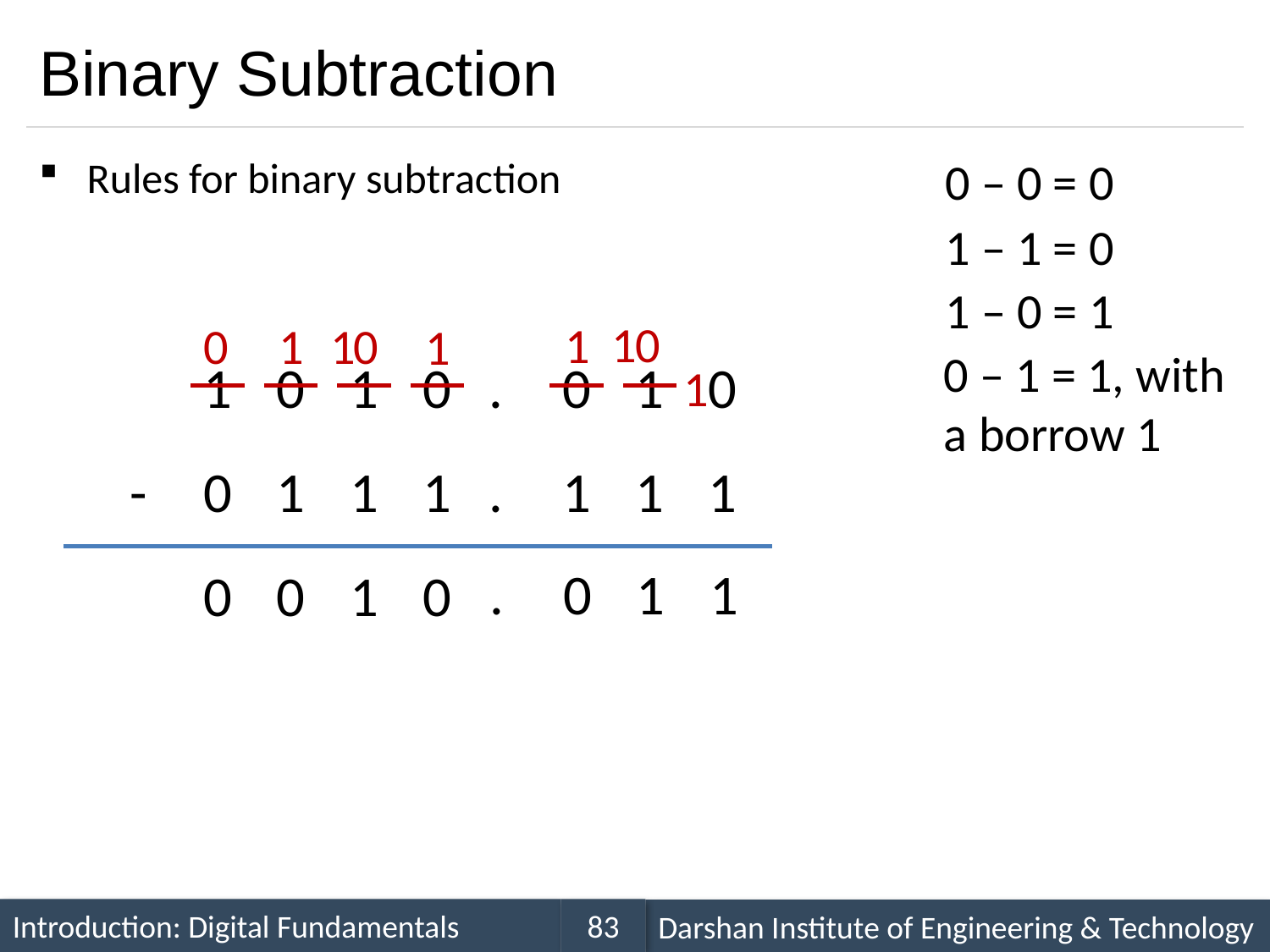

# Binary Subtraction
Rules for binary subtraction
0 – 0 = 0
1 – 1 = 0
1 – 0 = 1
1
0
1
1
0
1
0
1
0 – 1 = 1, with a borrow 1
0
1
0
1
0
1
0
.
1
-
1
1
1
0
1
1
1
.
0
1
1
.
0
1
0
0